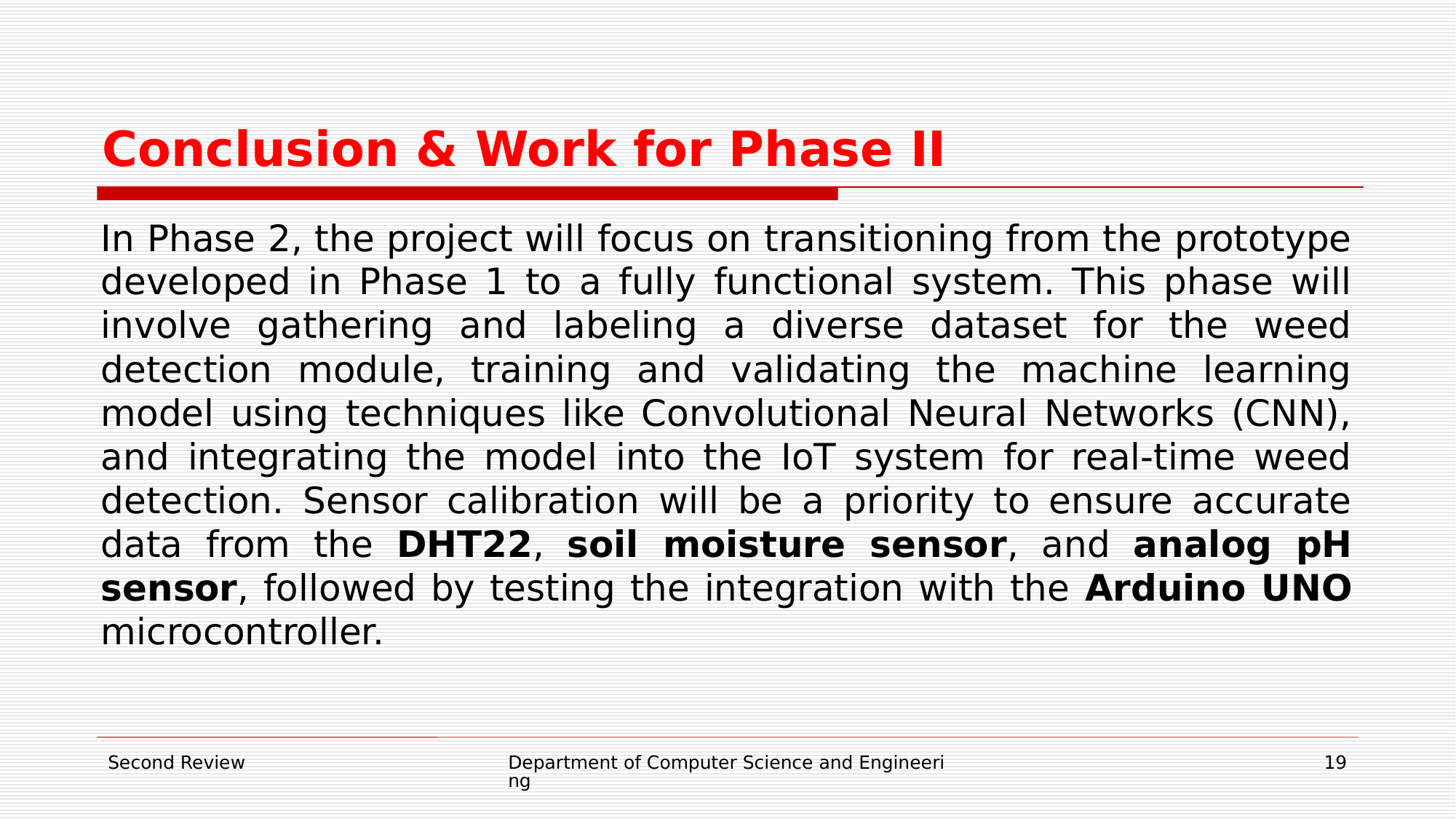

# Conclusion & Work for Phase II
In Phase 2, the project will focus on transitioning from the prototype developed in Phase 1 to a fully functional system. This phase will involve gathering and labeling a diverse dataset for the weed detection module, training and validating the machine learning model using techniques like Convolutional Neural Networks (CNN), and integrating the model into the IoT system for real-time weed detection. Sensor calibration will be a priority to ensure accurate data from the DHT22, soil moisture sensor, and analog pH sensor, followed by testing the integration with the Arduino UNO microcontroller.
Second Review
Department of Computer Science and Engineering
19